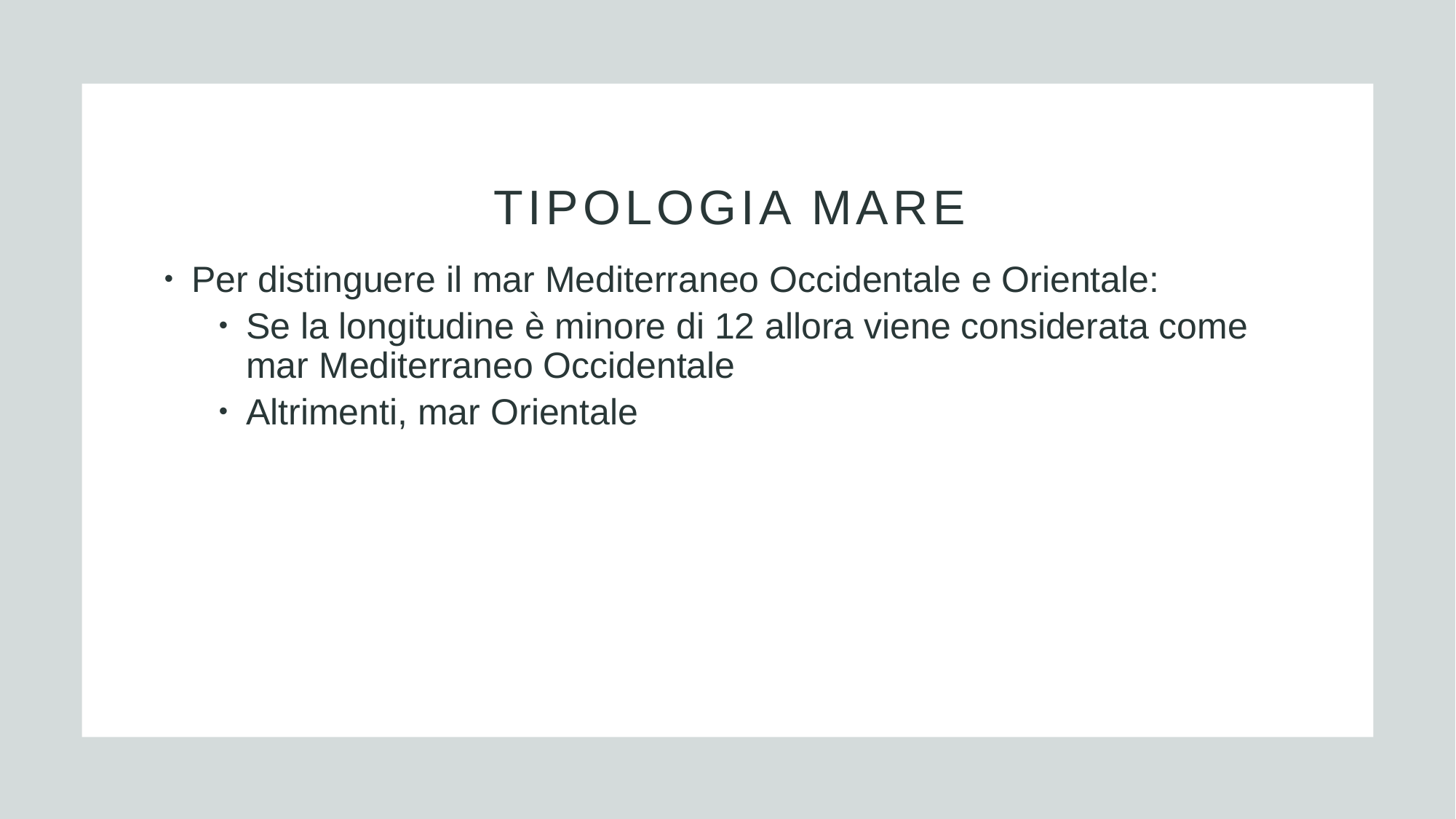

# TIPOLOGIA MARE
Per distinguere il mar Mediterraneo Occidentale e Orientale:
Se la longitudine è minore di 12 allora viene considerata come mar Mediterraneo Occidentale
Altrimenti, mar Orientale